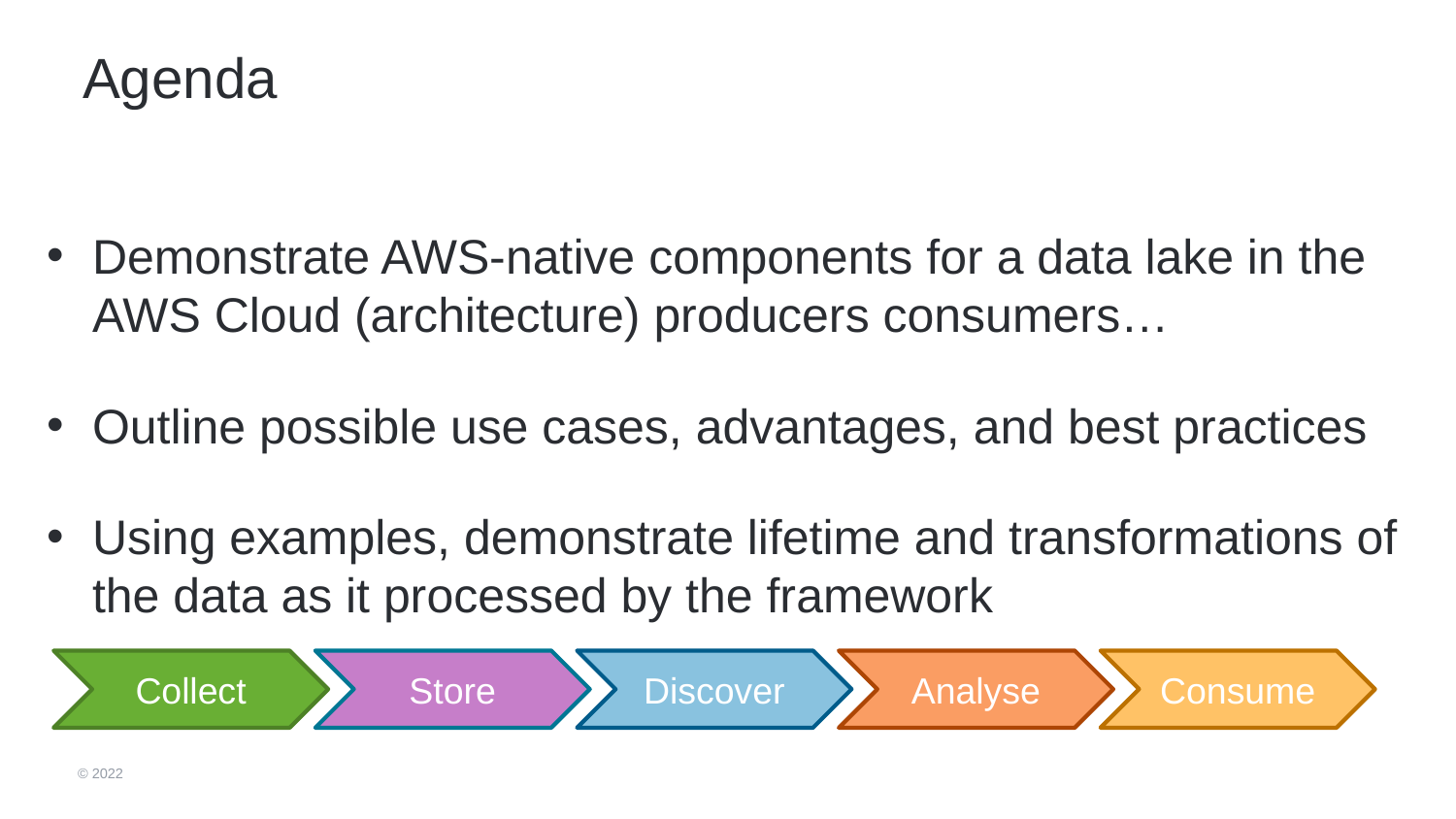

# Agenda
Demonstrate AWS-native components for a data lake in the AWS Cloud (architecture) producers consumers…
Outline possible use cases, advantages, and best practices
Using examples, demonstrate lifetime and transformations of the data as it processed by the framework

Collect
Store
Discover
Analyse
Consume